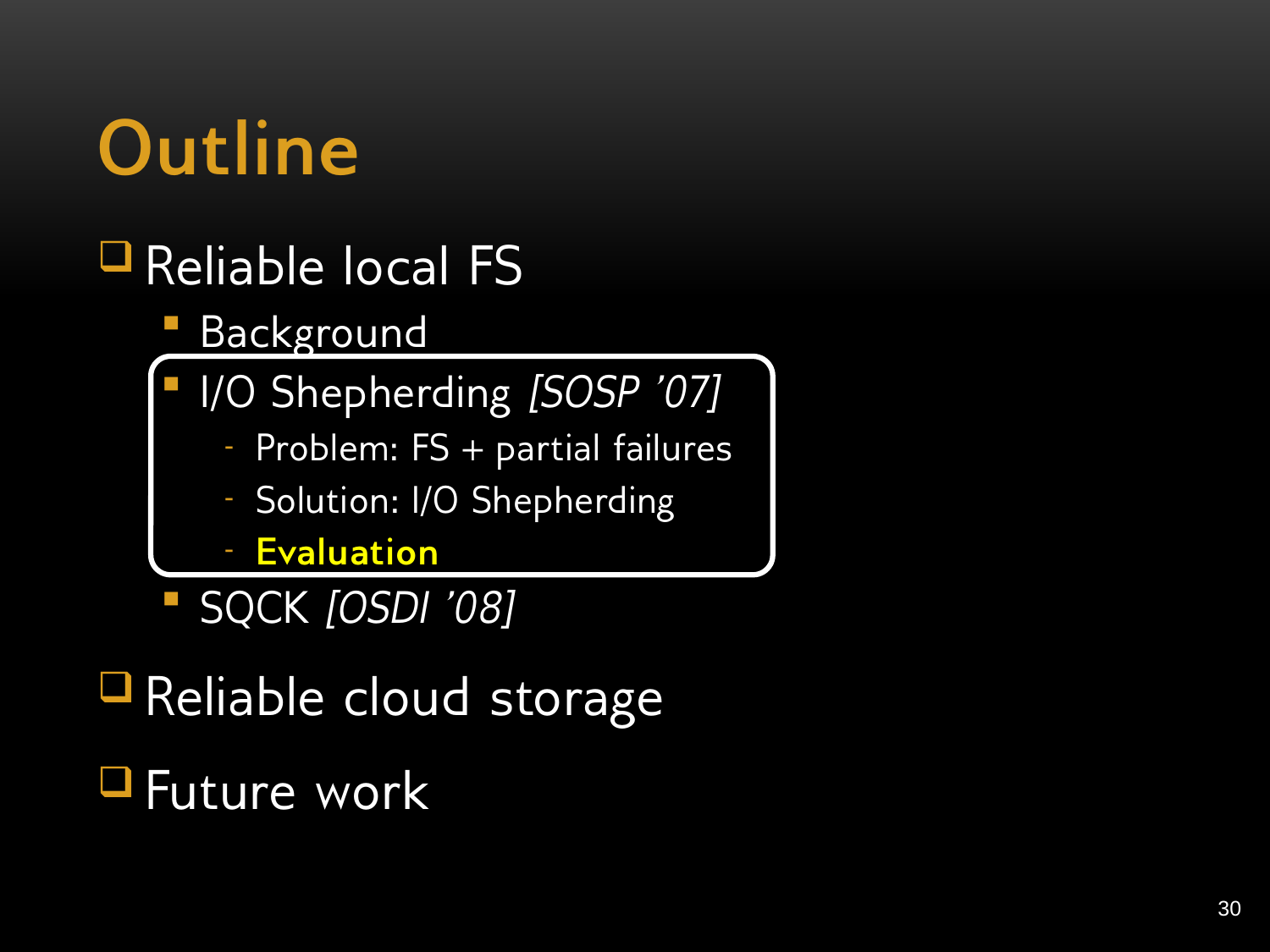

# Outline
Reliable local FS
Background
I/O Shepherding [SOSP ’07]
Problem: FS + partial failures
Solution: I/O Shepherding
Evaluation
SQCK [OSDI ’08]
Reliable cloud storage
Future work

30